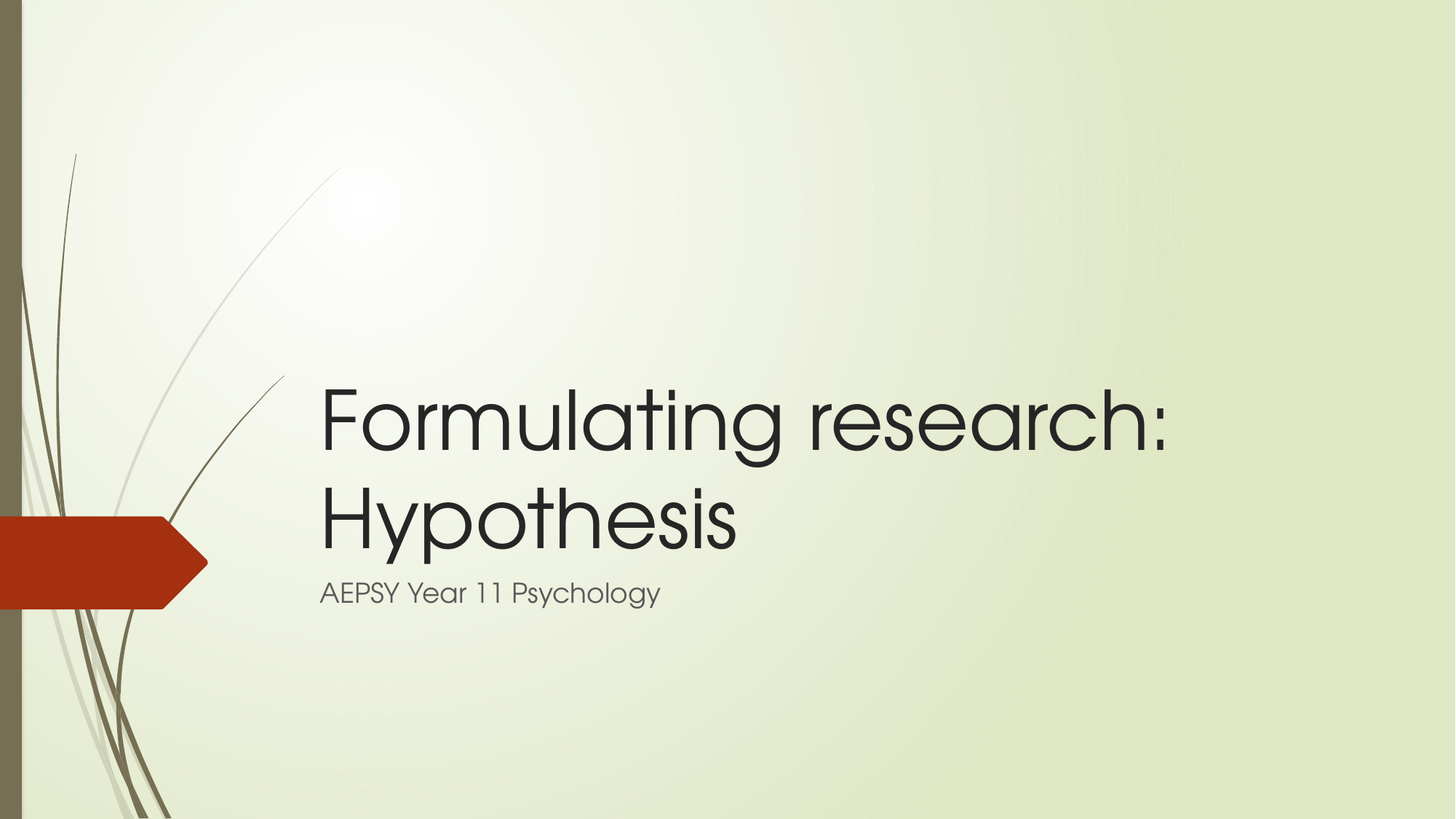

# Formulating research: Hypothesis
AEPSY Year 11 Psychology